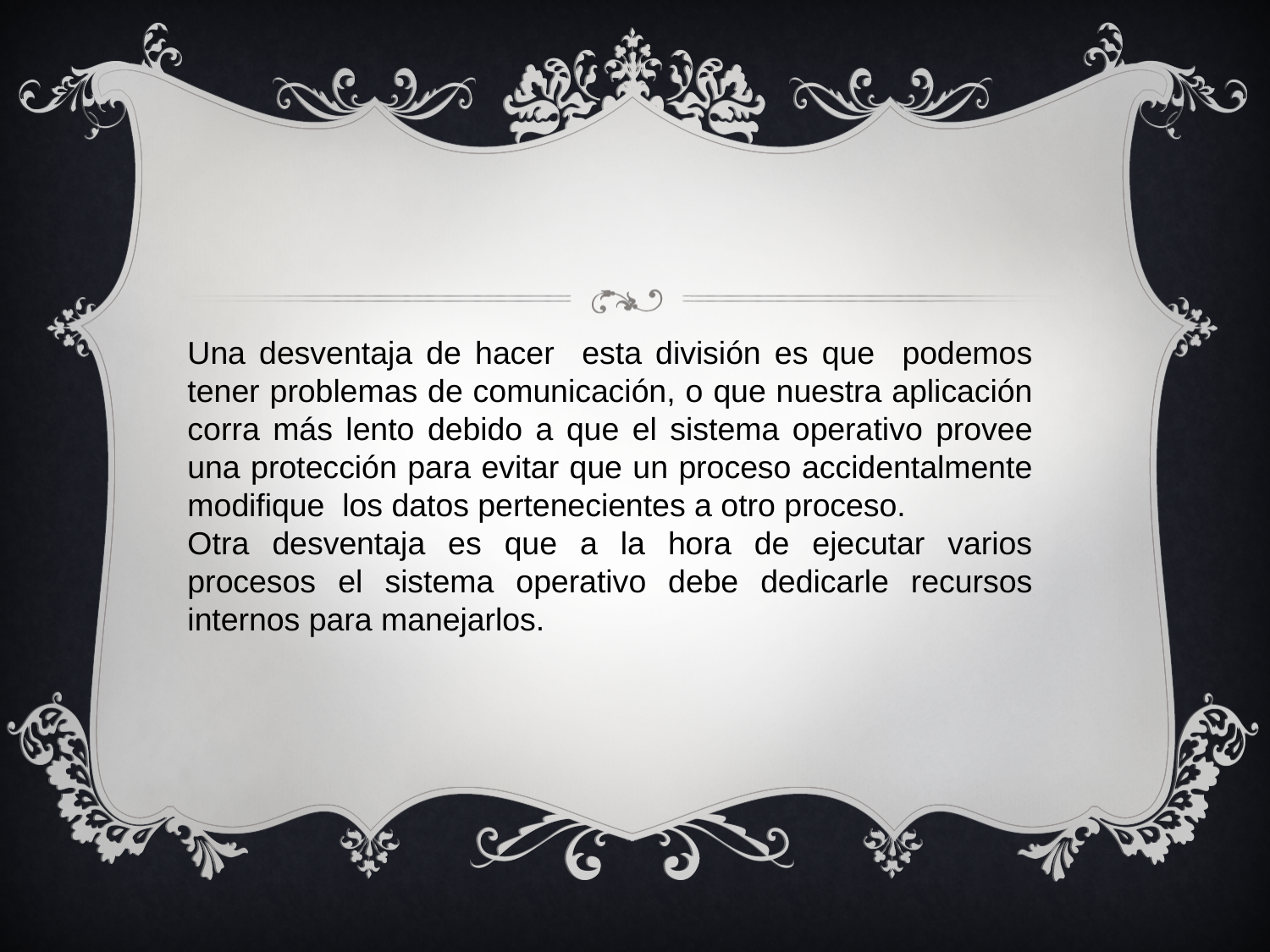

Una desventaja de hacer  esta división es que  podemos tener problemas de comunicación, o que nuestra aplicación corra más lento debido a que el sistema operativo provee una protección para evitar que un proceso accidentalmente modifique  los datos pertenecientes a otro proceso.
Otra desventaja es que a la hora de ejecutar varios procesos el sistema operativo debe dedicarle recursos internos para manejarlos.